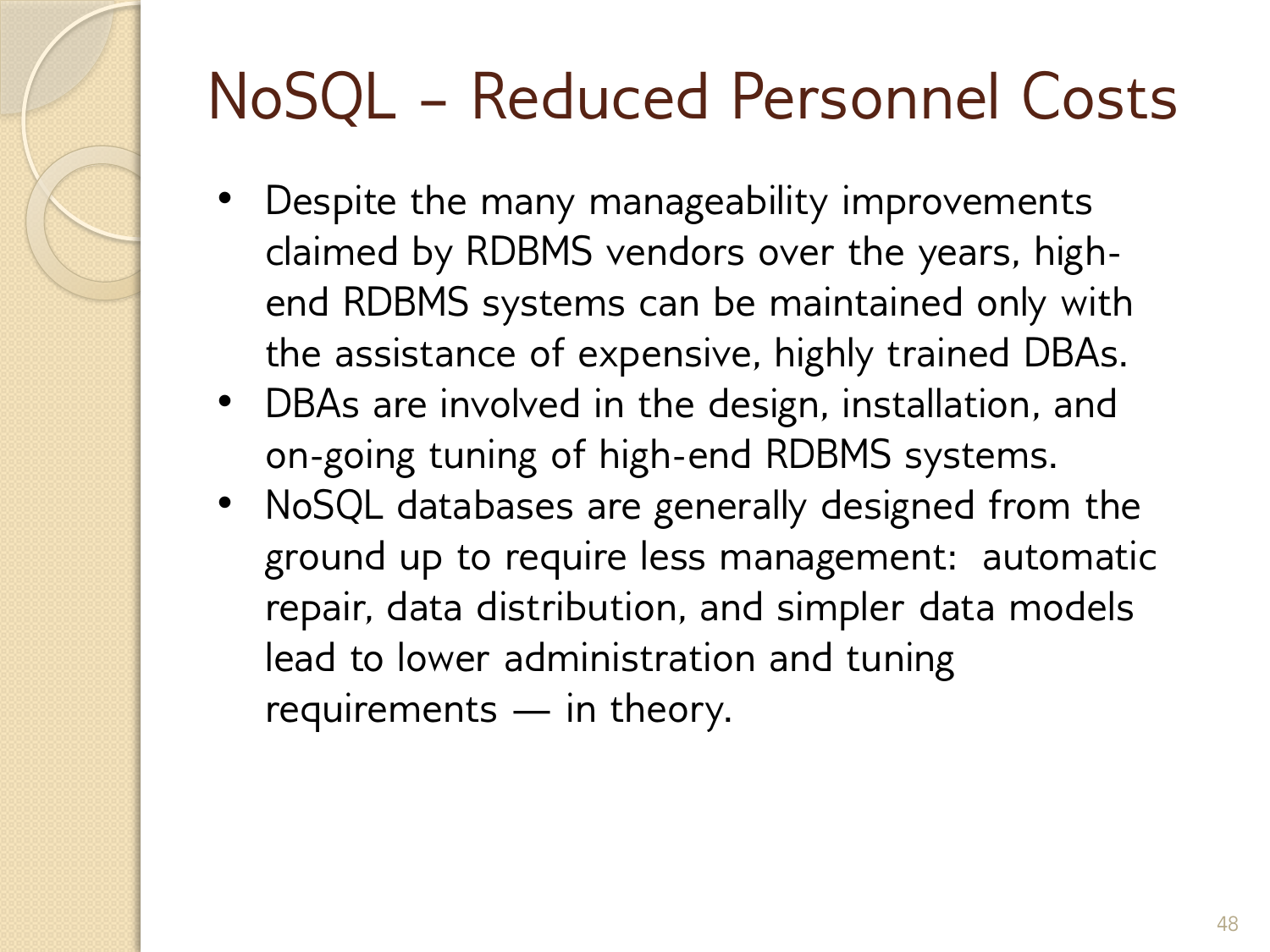

# NoSQL – Reduced Personnel Costs
Despite the many manageability improvements claimed by RDBMS vendors over the years, high-end RDBMS systems can be maintained only with the assistance of expensive, highly trained DBAs.
DBAs are involved in the design, installation, and on-going tuning of high-end RDBMS systems.
NoSQL databases are generally designed from the ground up to require less management:  automatic repair, data distribution, and simpler data models lead to lower administration and tuning requirements — in theory.

48